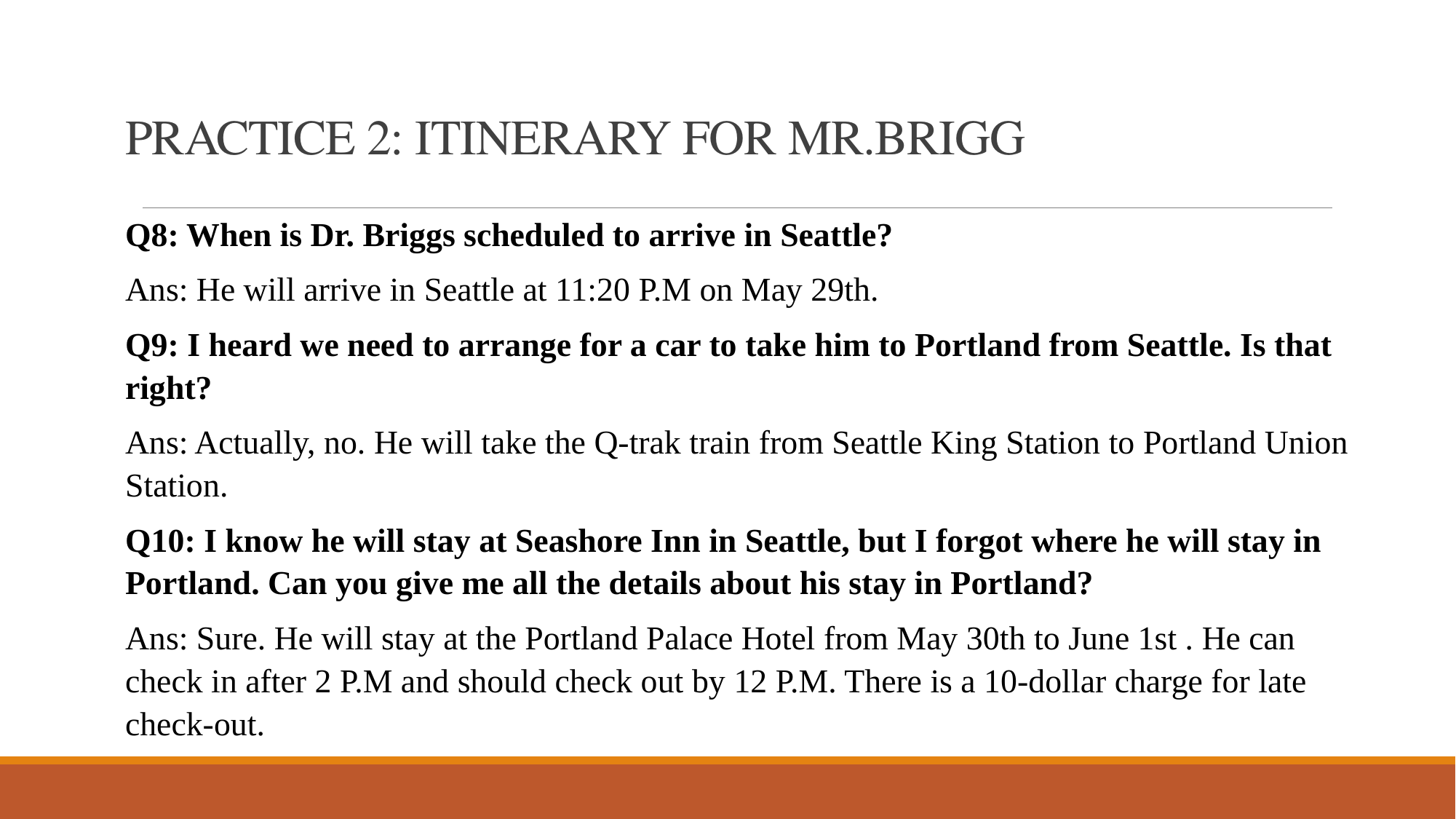

# PRACTICE 2: ITINERARY FOR MR.BRIGG
Q8: When is Dr. Briggs scheduled to arrive in Seattle?
Ans: He will arrive in Seattle at 11:20 P.M on May 29th.
Q9: I heard we need to arrange for a car to take him to Portland from Seattle. Is that right?
Ans: Actually, no. He will take the Q-trak train from Seattle King Station to Portland Union Station.
Q10: I know he will stay at Seashore Inn in Seattle, but I forgot where he will stay in Portland. Can you give me all the details about his stay in Portland?
Ans: Sure. He will stay at the Portland Palace Hotel from May 30th to June 1st . He can check in after 2 P.M and should check out by 12 P.M. There is a 10-dollar charge for late check-out.